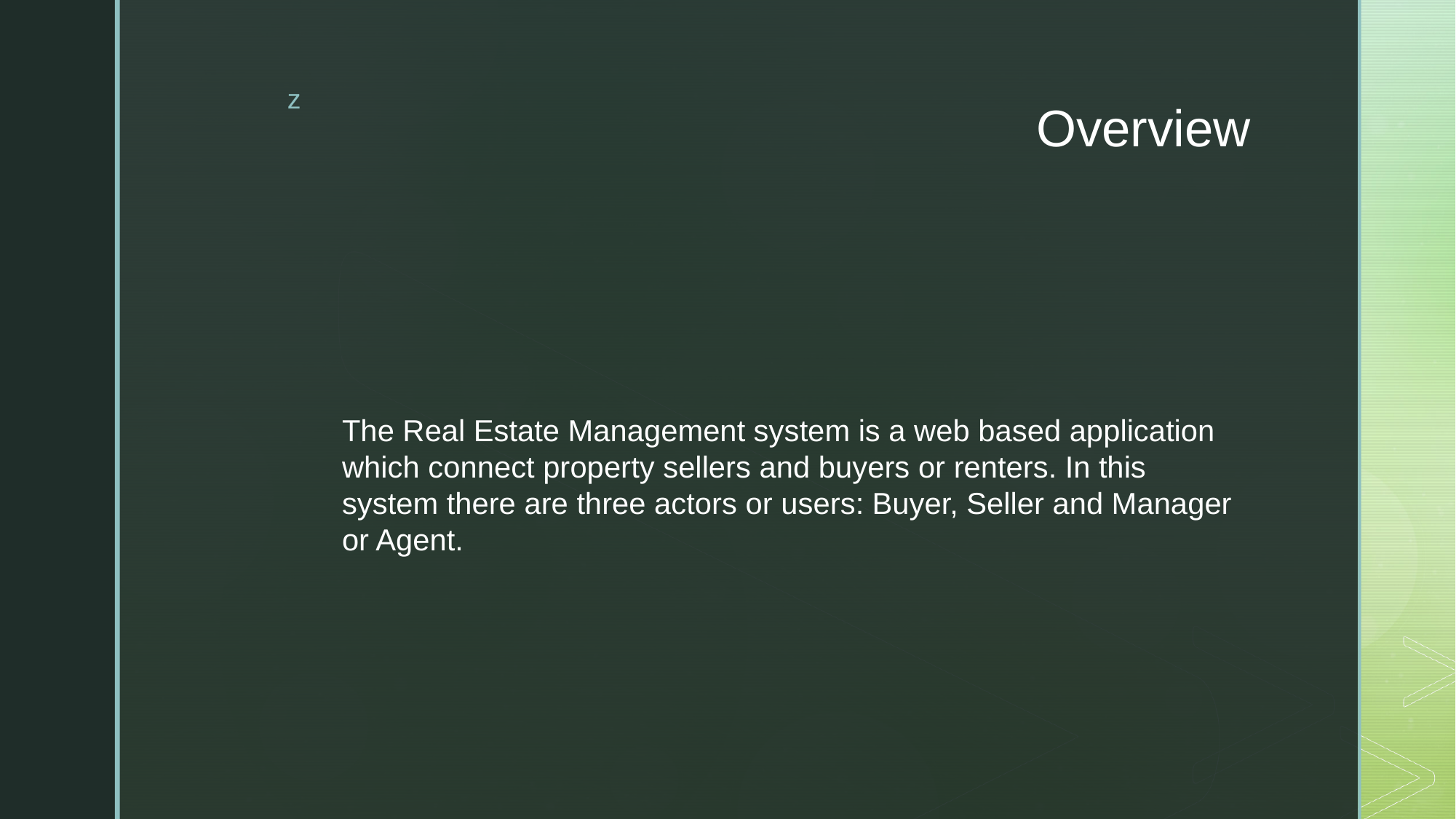

# Overview
The Real Estate Management system is a web based application which connect property sellers and buyers or renters. In this system there are three actors or users: Buyer, Seller and Manager or Agent.